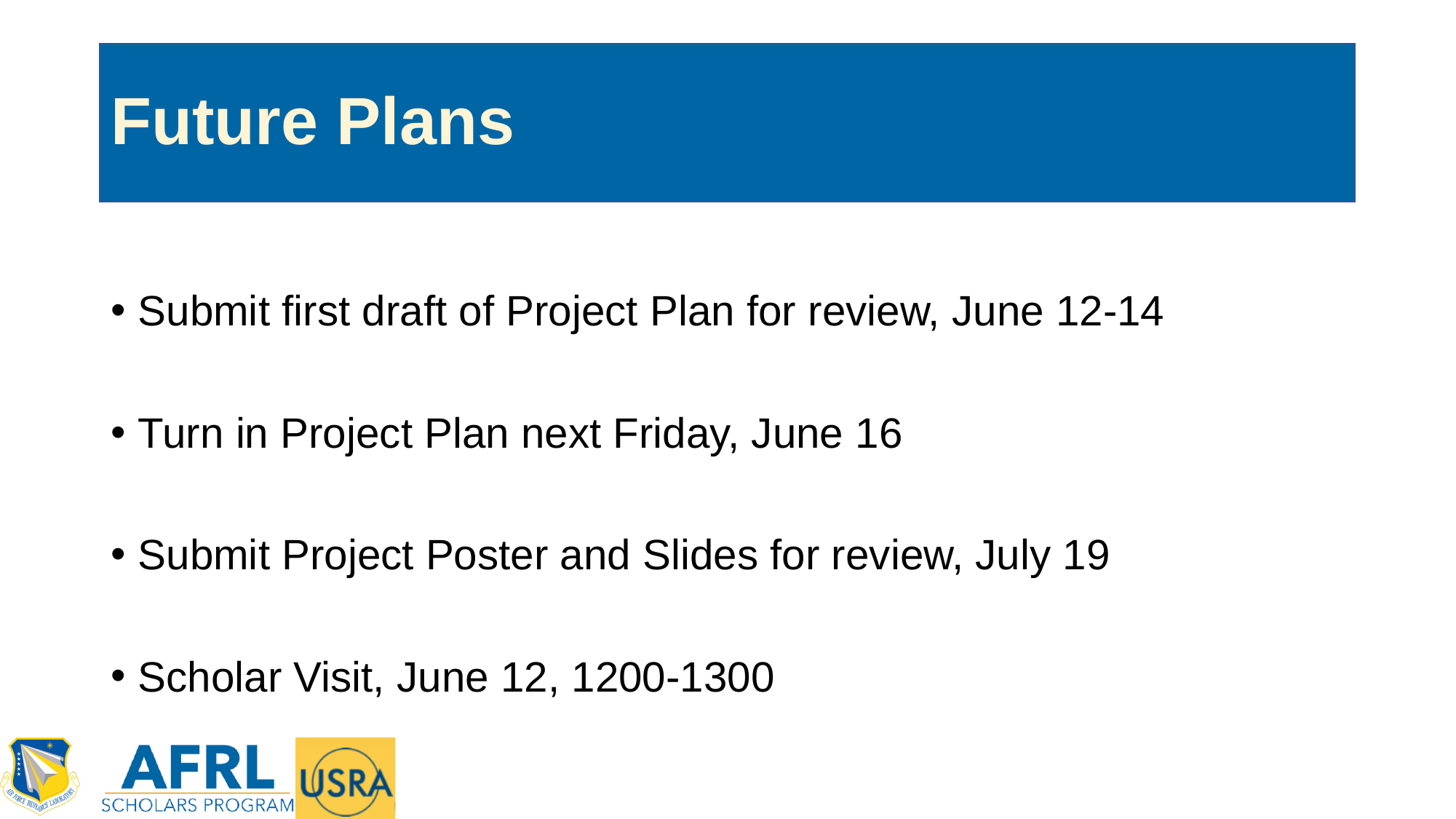

# Future Plans

Submit first draft of Project Plan for review, June 12-14

Turn in Project Plan next Friday, June 16

Submit Project Poster and Slides for review, July 19

Scholar Visit, June 12, 1200-1300